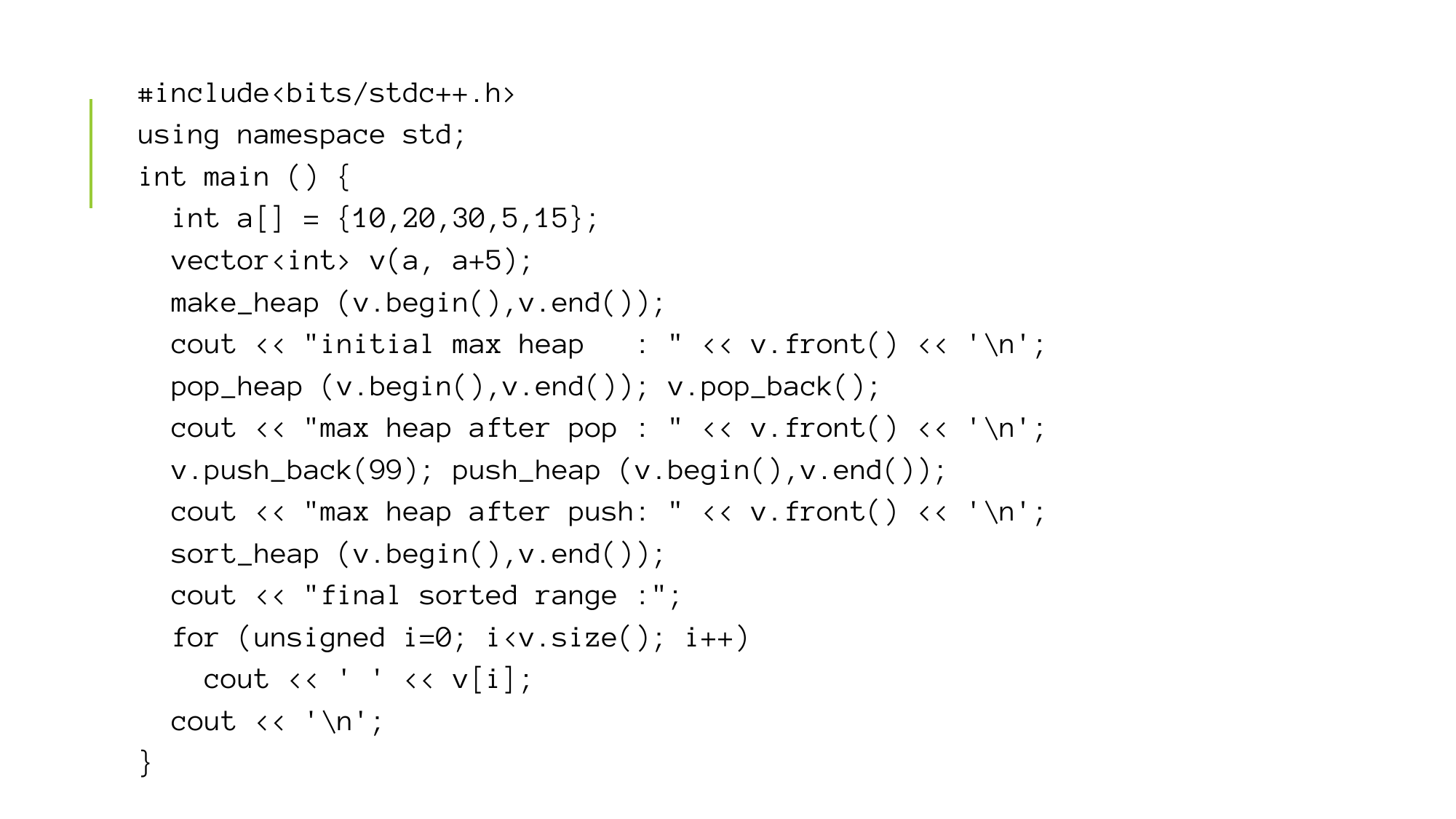

#include<bits/stdc++.h>
using namespace std;
int main () {
  int a[] = {10,20,30,5,15};
  vector<int> v(a, a+5);
  make_heap (v.begin(),v.end());
  cout << "initial max heap   : " << v.front() << '\n';
  pop_heap (v.begin(),v.end()); v.pop_back();
  cout << "max heap after pop : " << v.front() << '\n';
  v.push_back(99); push_heap (v.begin(),v.end());
  cout << "max heap after push: " << v.front() << '\n';
  sort_heap (v.begin(),v.end());
  cout << "final sorted range :";
  for (unsigned i=0; i<v.size(); i++)
    cout << ' ' << v[i];
  cout << '\n';
}